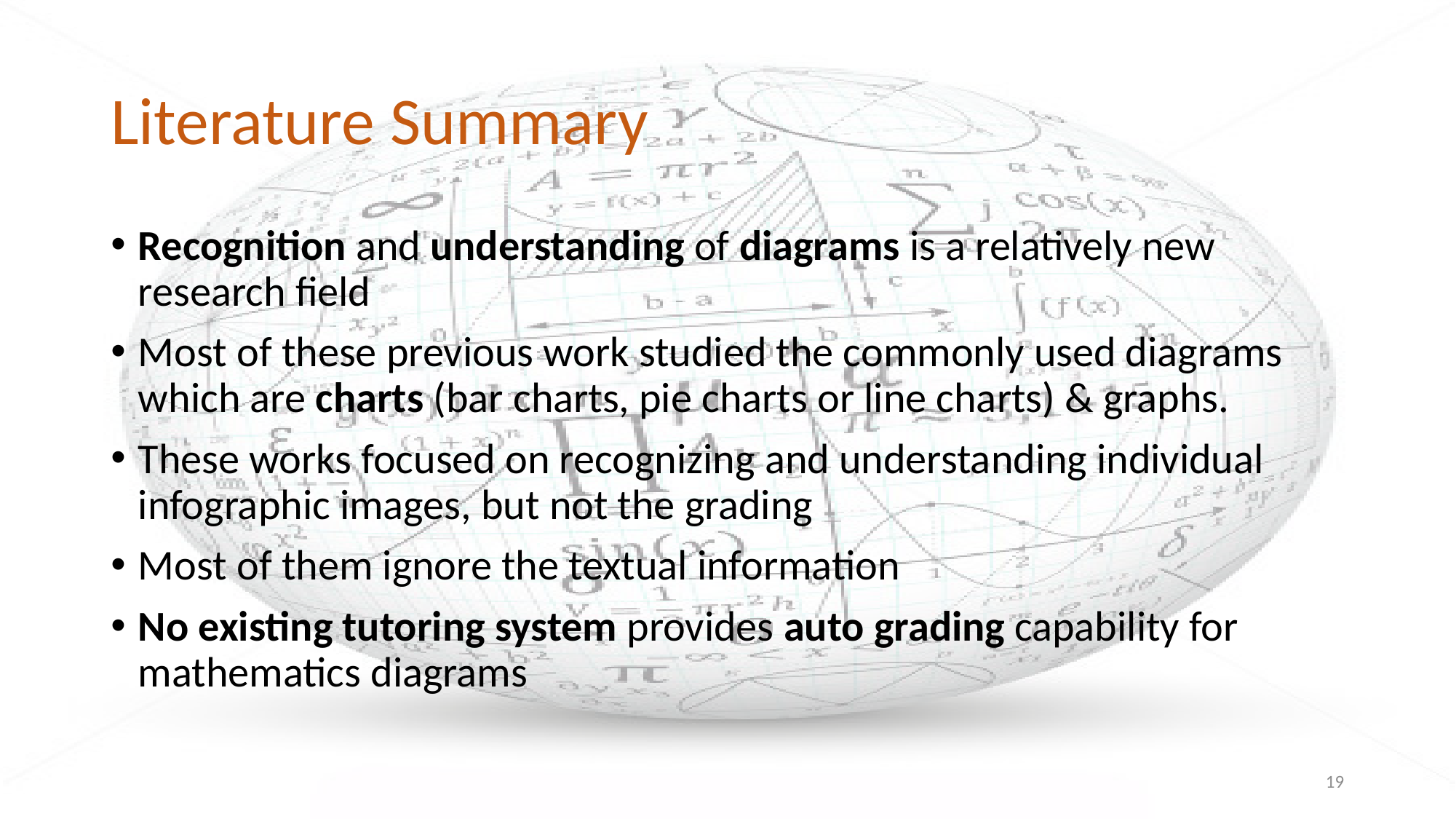

# Literature Summary
Recognition and understanding of diagrams is a relatively new research field
Most of these previous work studied the commonly used diagrams which are charts (bar charts, pie charts or line charts) & graphs.
These works focused on recognizing and understanding individual infographic images, but not the grading
Most of them ignore the textual information
No existing tutoring system provides auto grading capability for mathematics diagrams

19